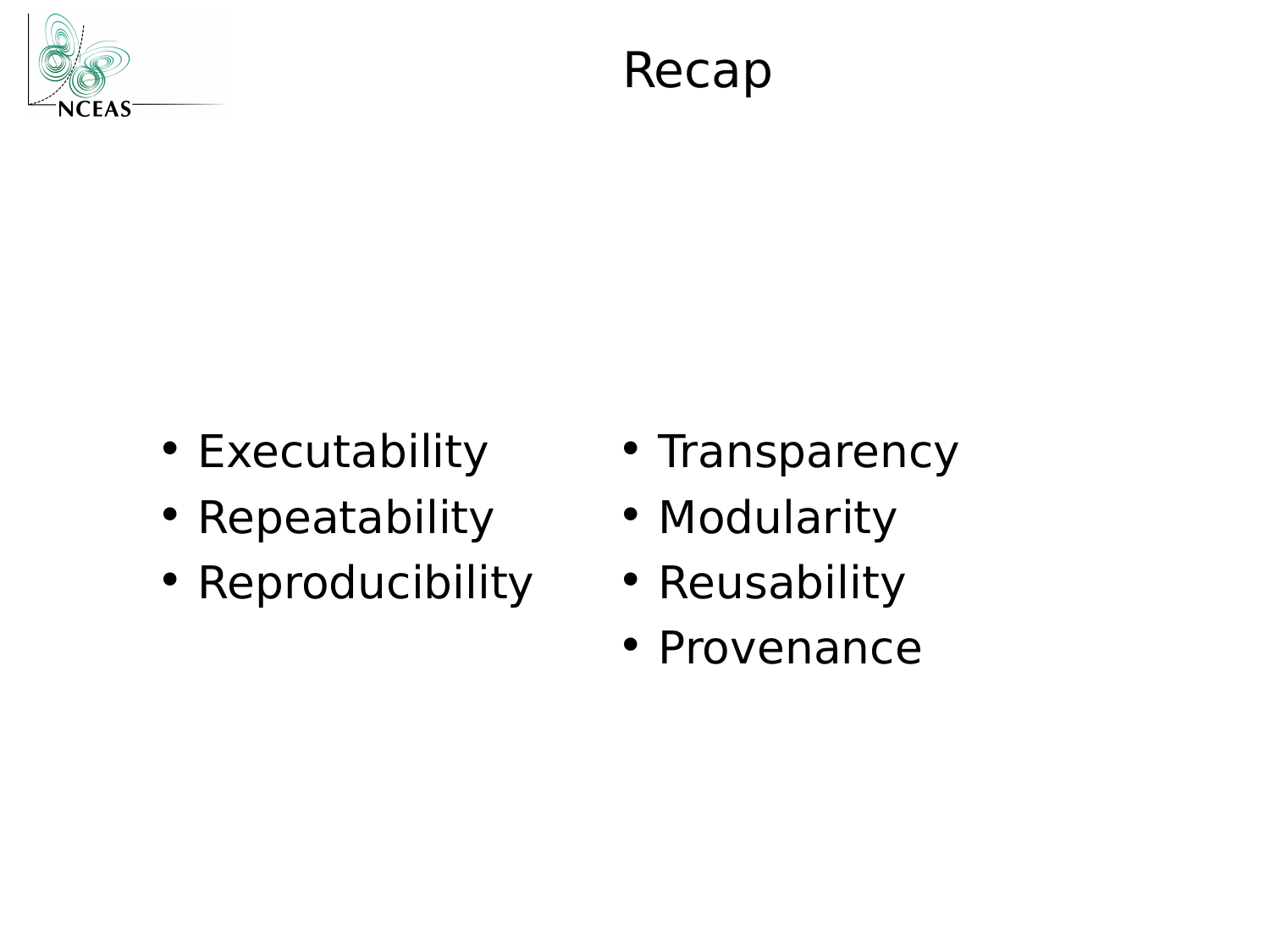

# Recap
Executability
Repeatability
Reproducibility

Transparency
Modularity
Reusability
Provenance